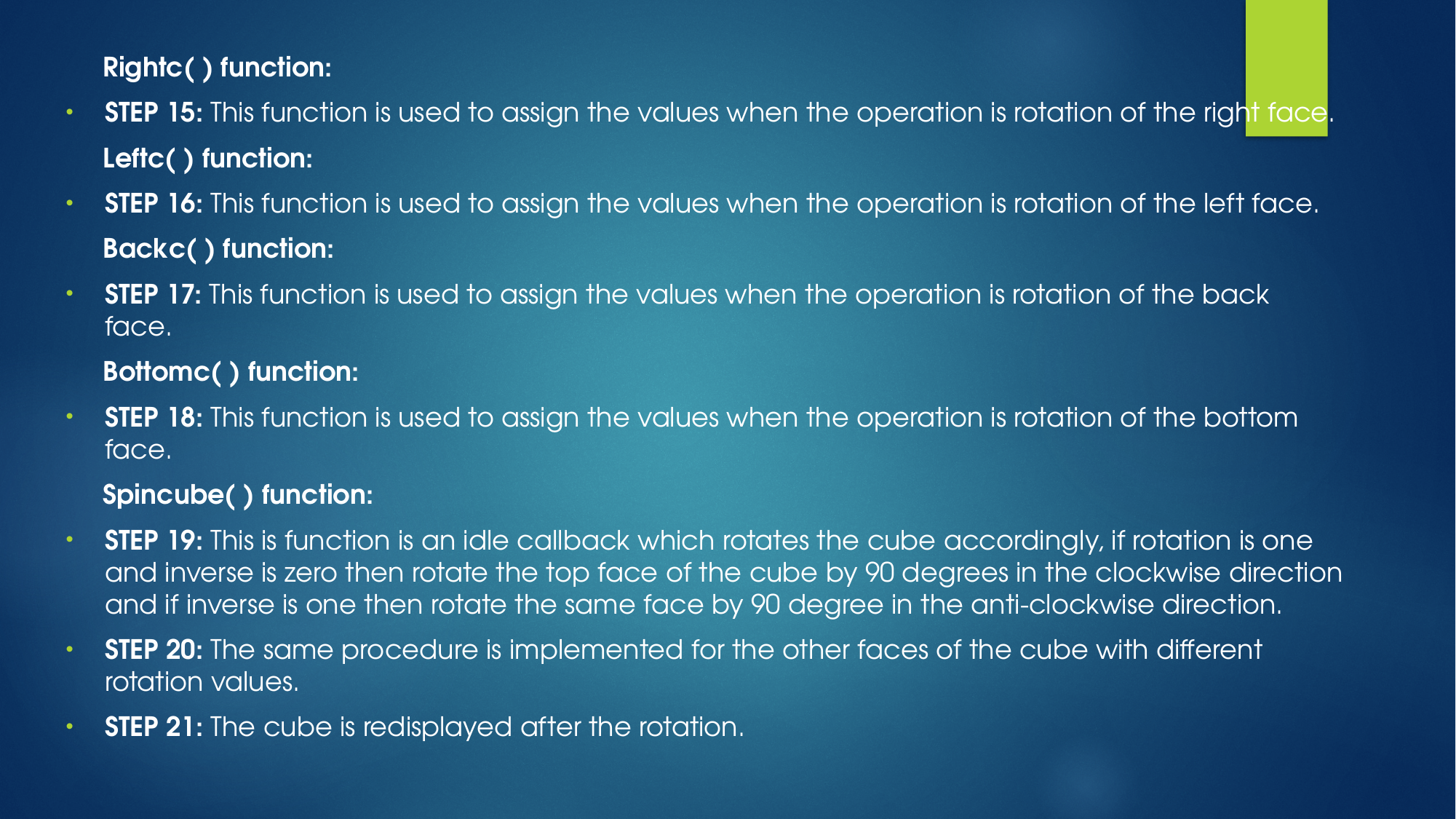

Rightc( ) function:
STEP 15: This function is used to assign the values when the operation is rotation of the right face.
     Leftc( ) function:
STEP 16: This function is used to assign the values when the operation is rotation of the left face.
     Backc( ) function:
STEP 17: This function is used to assign the values when the operation is rotation of the back face.
     Bottomc( ) function:
STEP 18: This function is used to assign the values when the operation is rotation of the bottom face.
     Spincube( ) function:
STEP 19: This is function is an idle callback which rotates the cube accordingly, if rotation is one and inverse is zero then rotate the top face of the cube by 90 degrees in the clockwise direction and if inverse is one then rotate the same face by 90 degree in the anti-clockwise direction.
STEP 20: The same procedure is implemented for the other faces of the cube with different rotation values.
STEP 21: The cube is redisplayed after the rotation.